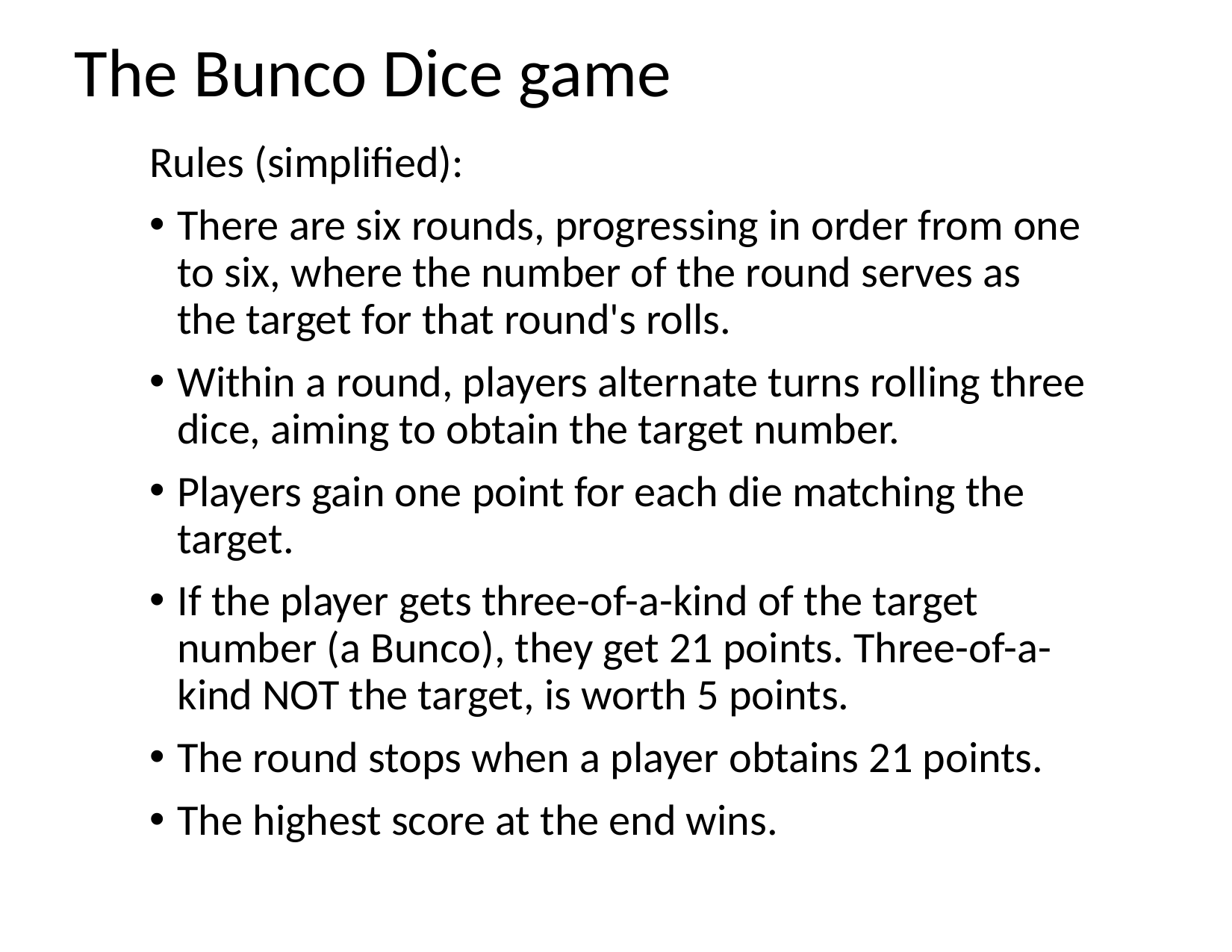

# The Bunco Dice game
Rules (simplified):
There are six rounds, progressing in order from one to six, where the number of the round serves as the target for that round's rolls.
Within a round, players alternate turns rolling three dice, aiming to obtain the target number.
Players gain one point for each die matching the target.
If the player gets three-of-a-kind of the target number (a Bunco), they get 21 points. Three-of-a-kind NOT the target, is worth 5 points.
The round stops when a player obtains 21 points.
The highest score at the end wins.